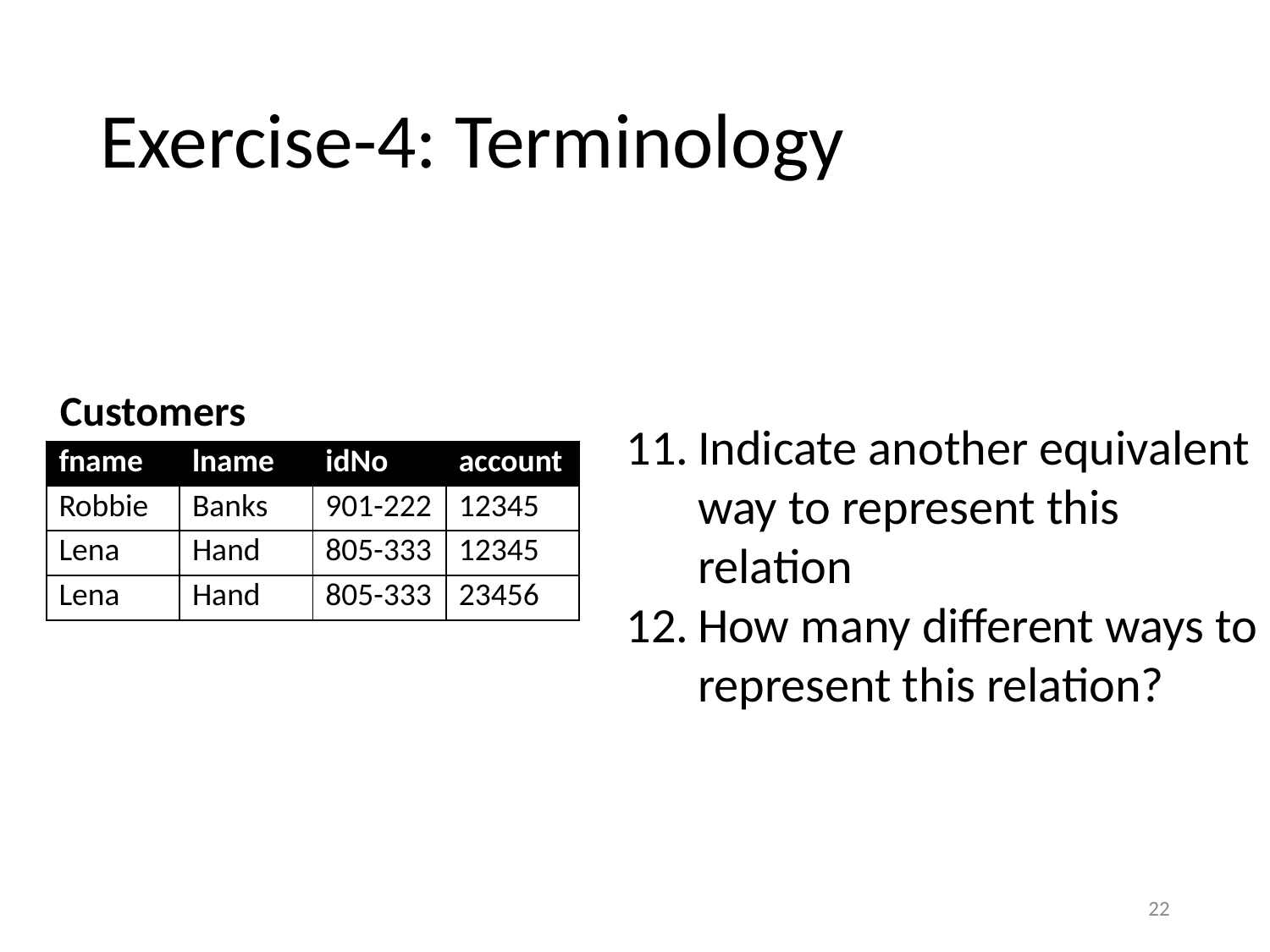

# Exercise-4: Terminology
Customers
Indicate another equivalent way to represent this relation
How many different ways to represent this relation?

| fname | lname | idNo | account |
| --- | --- | --- | --- |
| Robbie | Banks | 901-222 | 12345 |
| Lena | Hand | 805-333 | 12345 |
| Lena | Hand | 805-333 | 23456 |
22